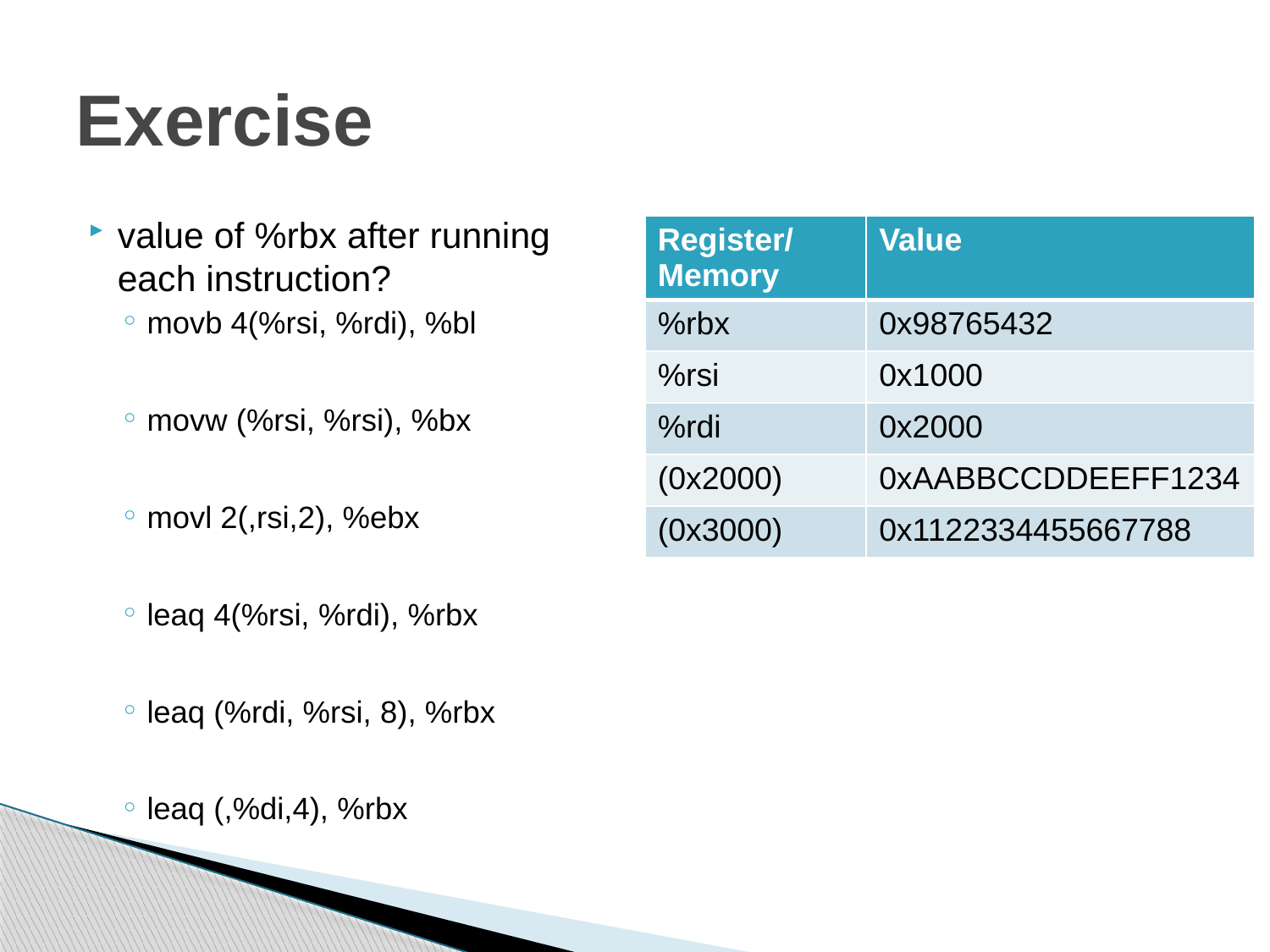

# Exercise
value of %rbx after running each instruction?
movb 4(%rsi, %rdi), %bl

movw (%rsi, %rsi), %bx

movl 2(,rsi,2), %ebx

leaq 4(%rsi, %rdi), %rbx

leaq (%rdi, %rsi, 8), %rbx

leaq (,%di,4), %rbx
| Register/ Memory | Value |
| --- | --- |
| %rbx | 0x98765432 |
| %rsi | 0x1000 |
| %rdi | 0x2000 |
| (0x2000) | 0xAABBCCDDEEFF1234 |
| (0x3000) | 0x1122334455667788 |